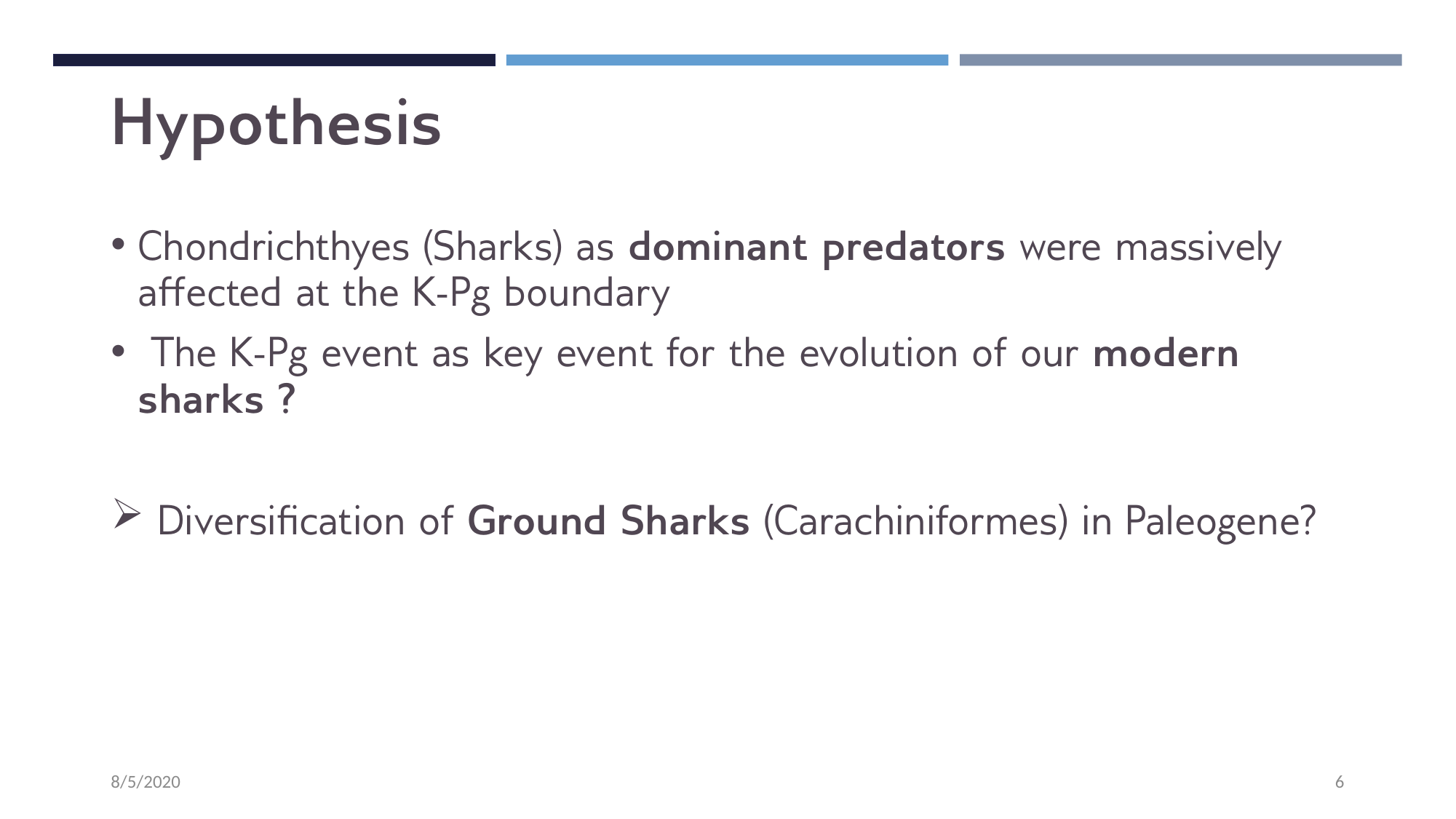

# Hypothesis
Chondrichthyes (Sharks) as dominant predators were massively affected at the K-Pg boundary
 The K-Pg event as key event for the evolution of our modern sharks ?

 Diversification of Ground Sharks (Carachiniformes) in Paleogene?

8/5/2020
6